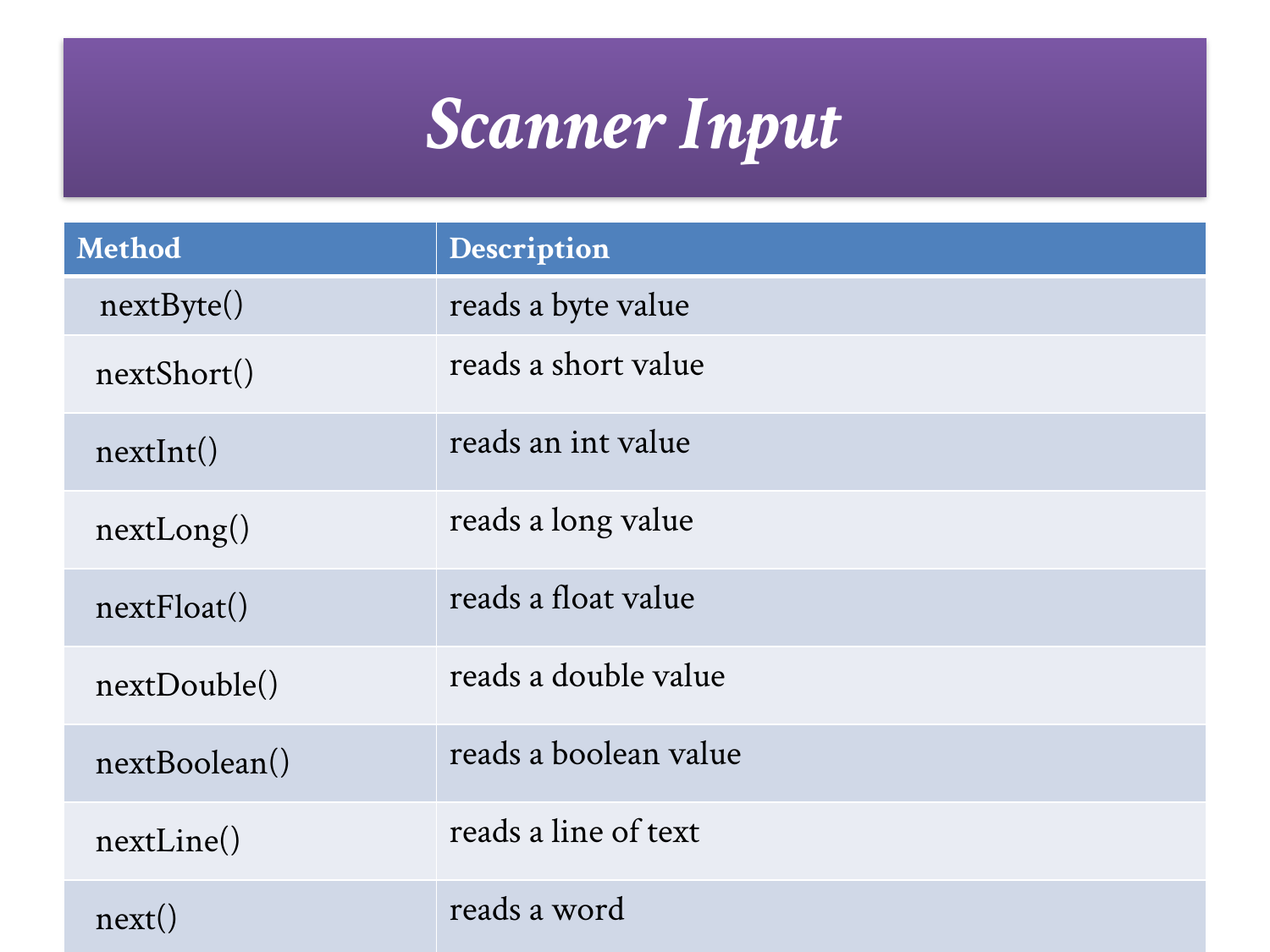

# Scanner Input
| Method | Description |
| --- | --- |
| nextByte() | reads a byte value |
| nextShort() | reads a short value |
| nextInt() | reads an int value |
| nextLong() | reads a long value |
| nextFloat() | reads a float value |
| nextDouble() | reads a double value |
| nextBoolean() | reads a boolean value |
| nextLine() | reads a line of text |
| next() | reads a word |
+91 98650 75765
16